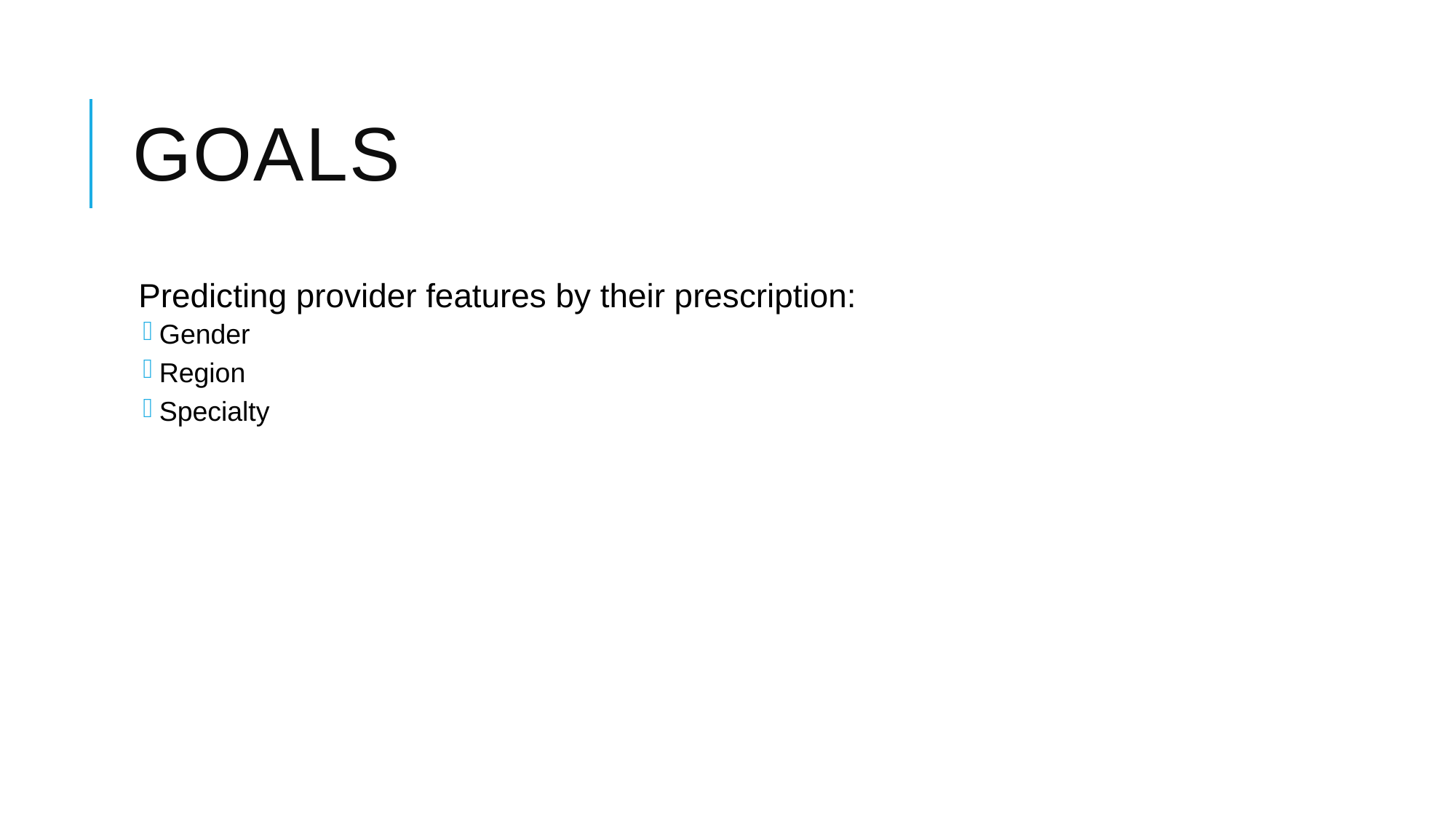

# Goals
Predicting provider features by their prescription:
Gender
Region
Specialty